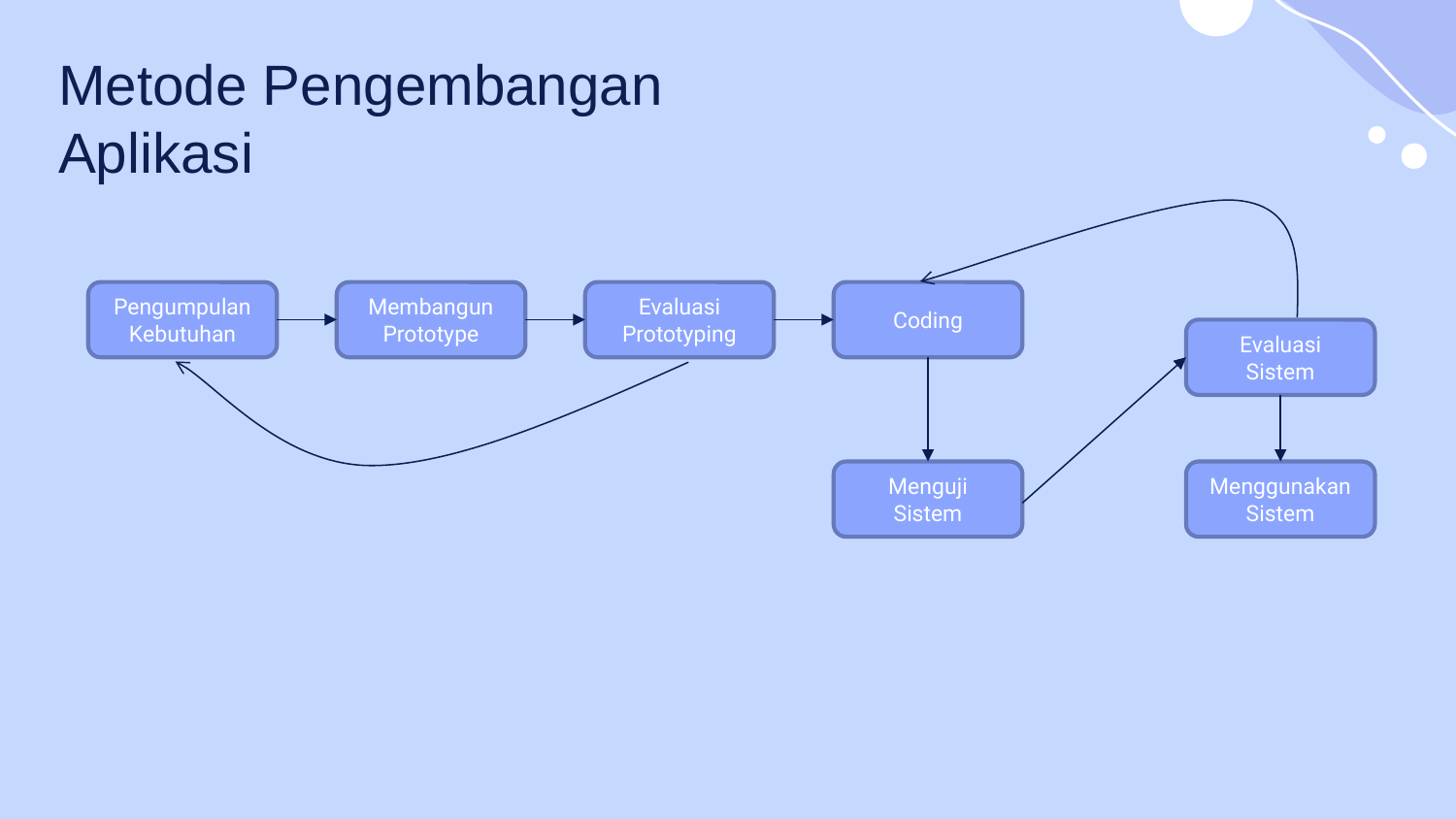

# Metode Pengembangan Aplikasi

Pengumpulan Kebutuhan
Membangun Prototype
Evaluasi Prototyping
Coding
Evaluasi Sistem

Menguji Sistem
Menggunakan Sistem